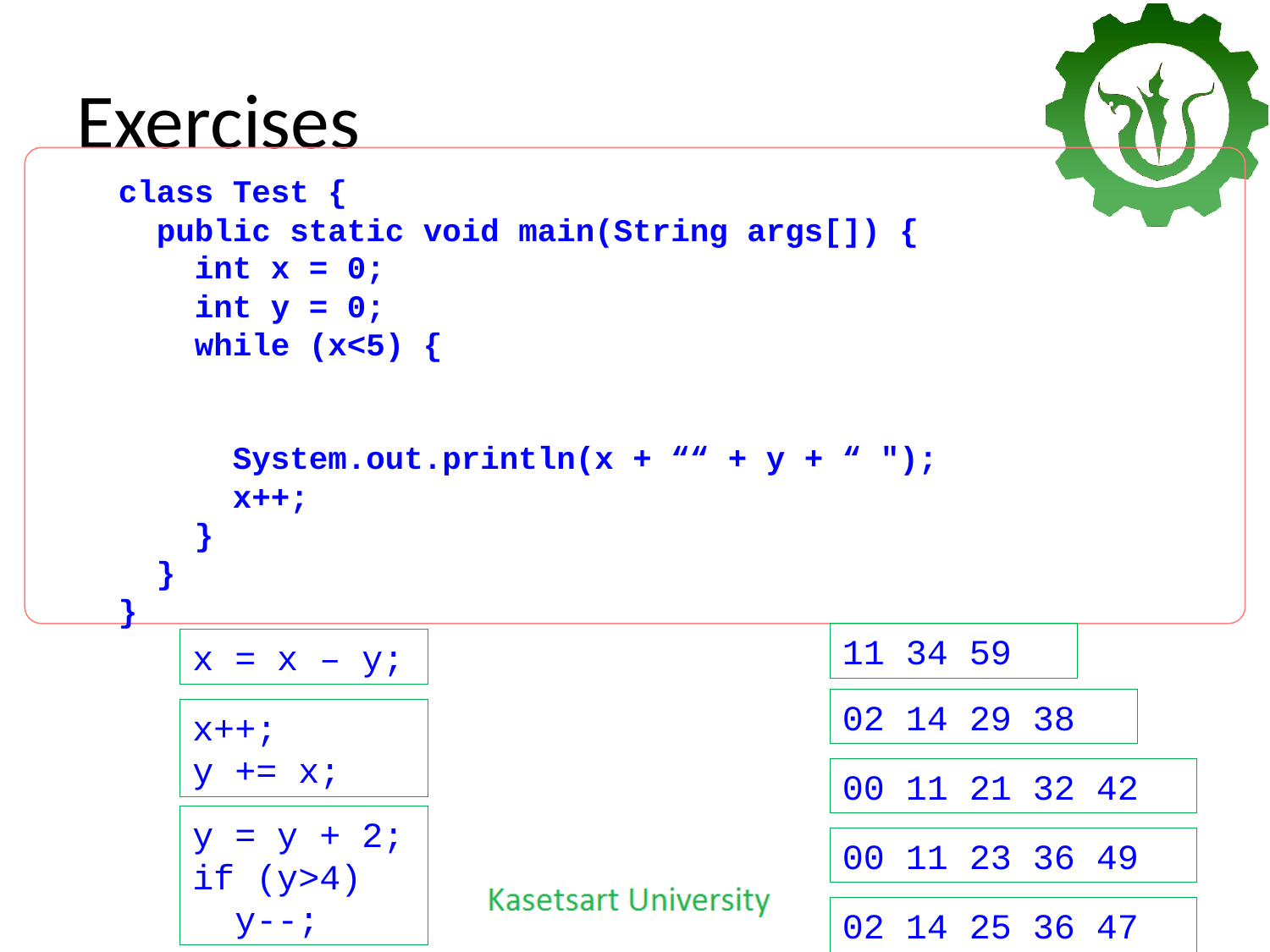

# Exercises

class Test {
  public static void main(String args[]) {
    int x = 0;
    int y = 0;
    while (x<5) {

      System.out.println(x + ““ + y + “ ");
      x++;
    }
  }
}
11 34 59
x = x – y;
02 14 29 38
x++;
y += x;
00 11 21 32 42
y = y + 2;
if (y>4)
  y--;
00 11 23 36 49
02 14 25 36 47